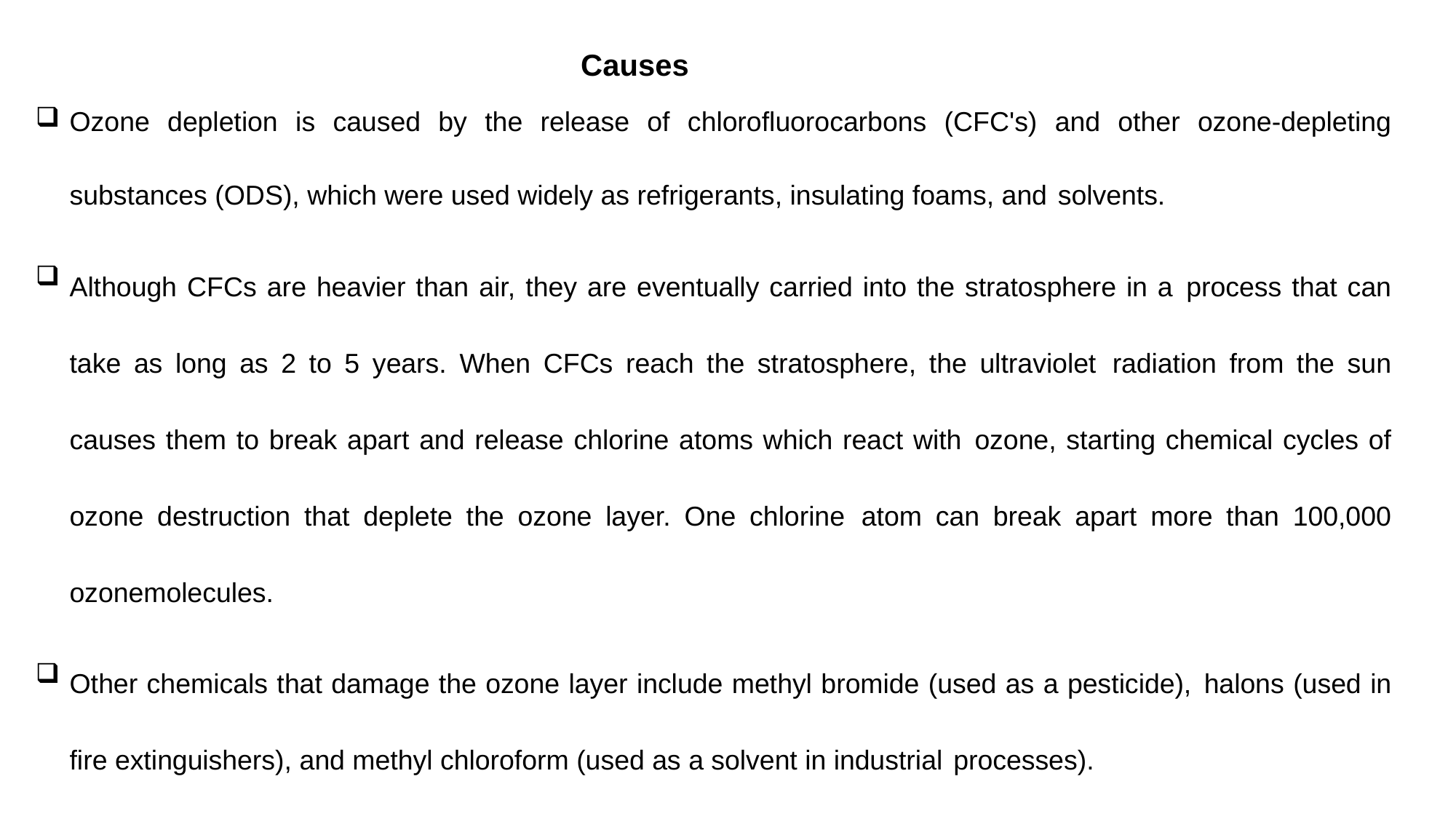

Causes
Ozone depletion is caused by the release of chlorofluorocarbons (CFC's) and other ozone-depleting substances (ODS), which were used widely as refrigerants, insulating foams, and solvents.
Although CFCs are heavier than air, they are eventually carried into the stratosphere in a process that can take as long as 2 to 5 years. When CFCs reach the stratosphere, the ultraviolet radiation from the sun causes them to break apart and release chlorine atoms which react with ozone, starting chemical cycles of ozone destruction that deplete the ozone layer. One chlorine atom can break apart more than 100,000 ozonemolecules.
Other chemicals that damage the ozone layer include methyl bromide (used as a pesticide), halons (used in fire extinguishers), and methyl chloroform (used as a solvent in industrial processes).